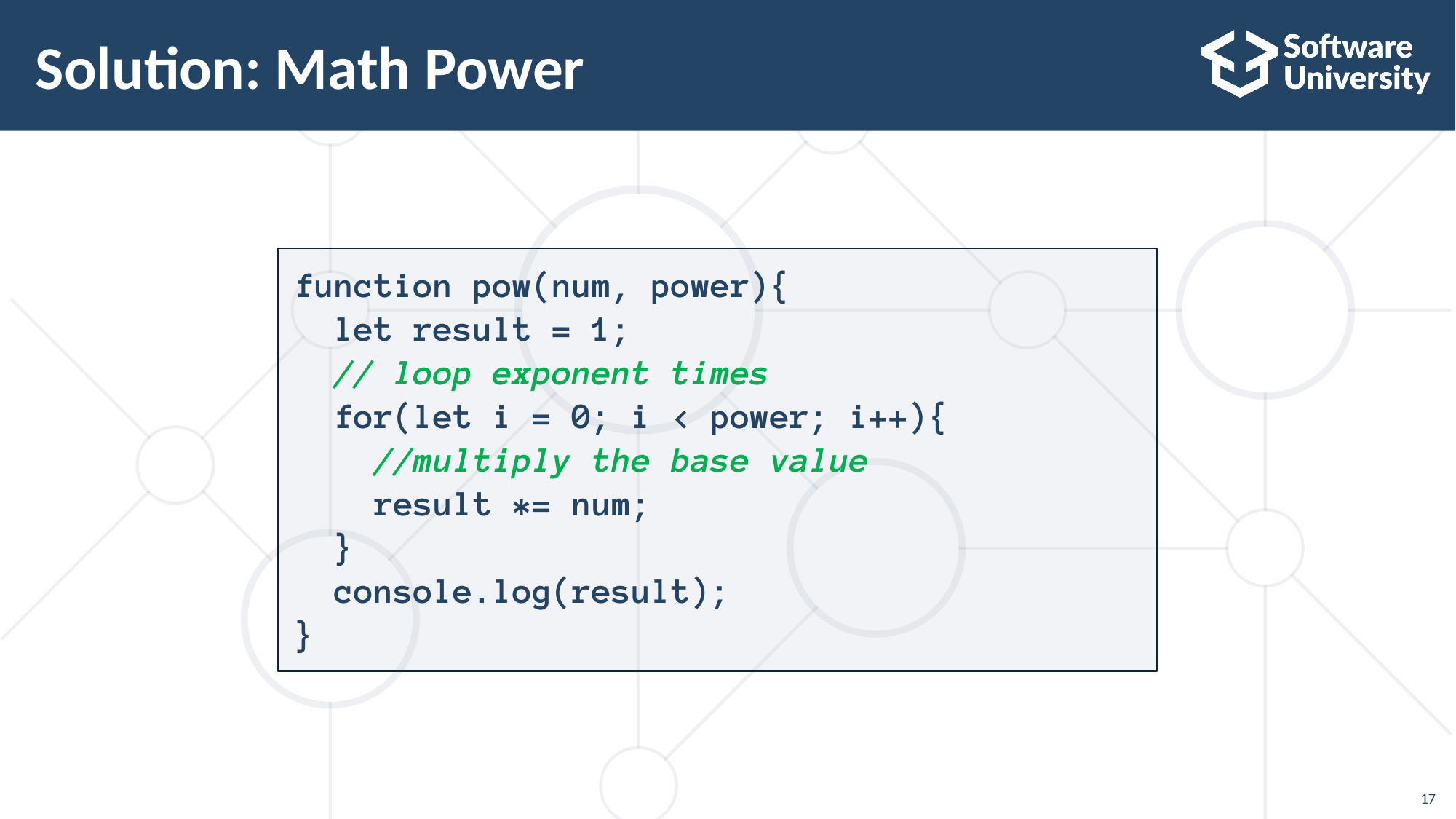

# Solution: Math Power
function pow(num, power){
  let result = 1;
  // loop exponent times
  for(let i = 0; i < power; i++){
    //multiply the base value
    result *= num;
  }
  console.log(result);
}
17